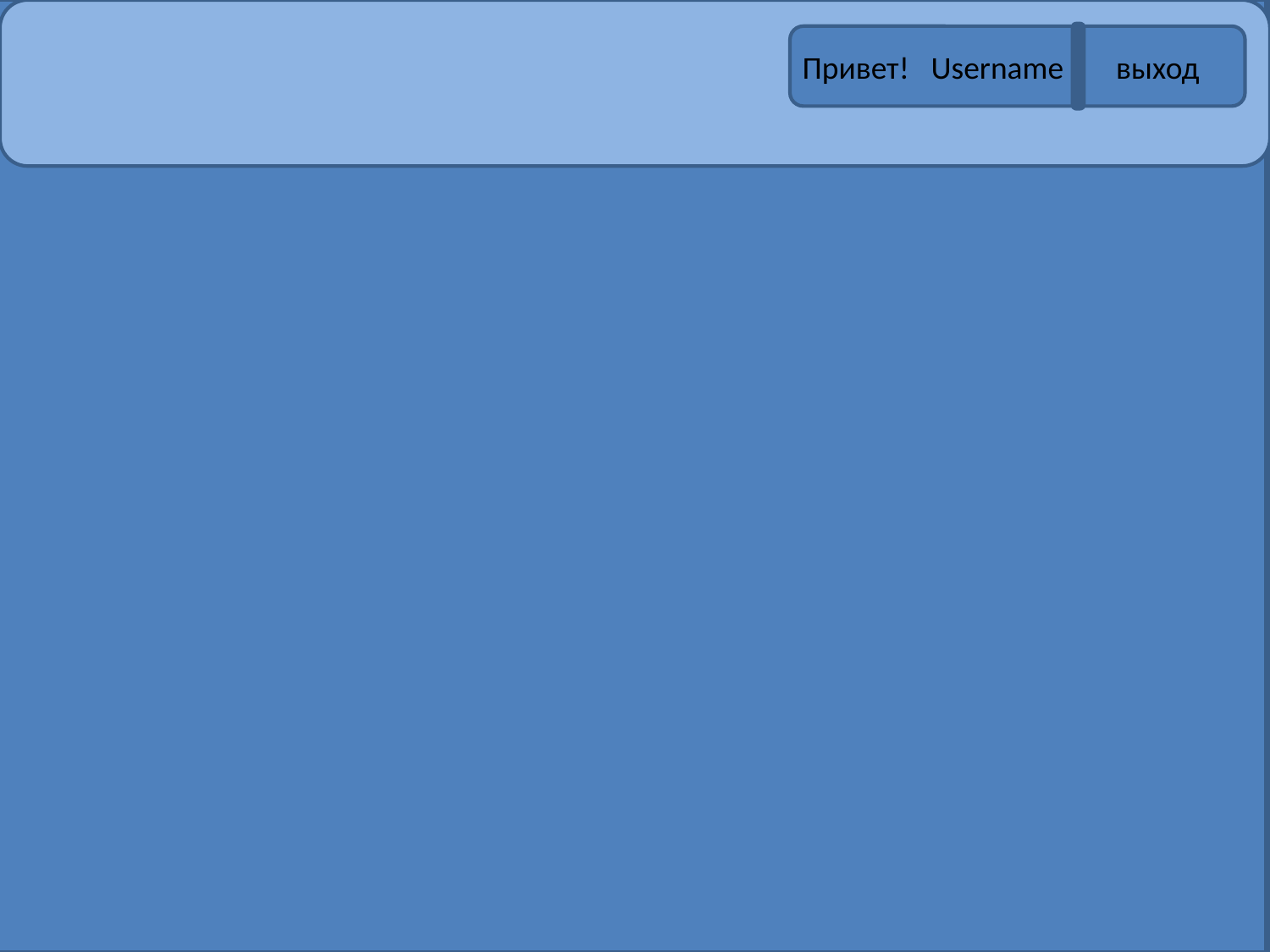

Привет!   Username
выход
# Аутентификация

Login

userlogin

Password

•
•••••••••••••

Авторизация